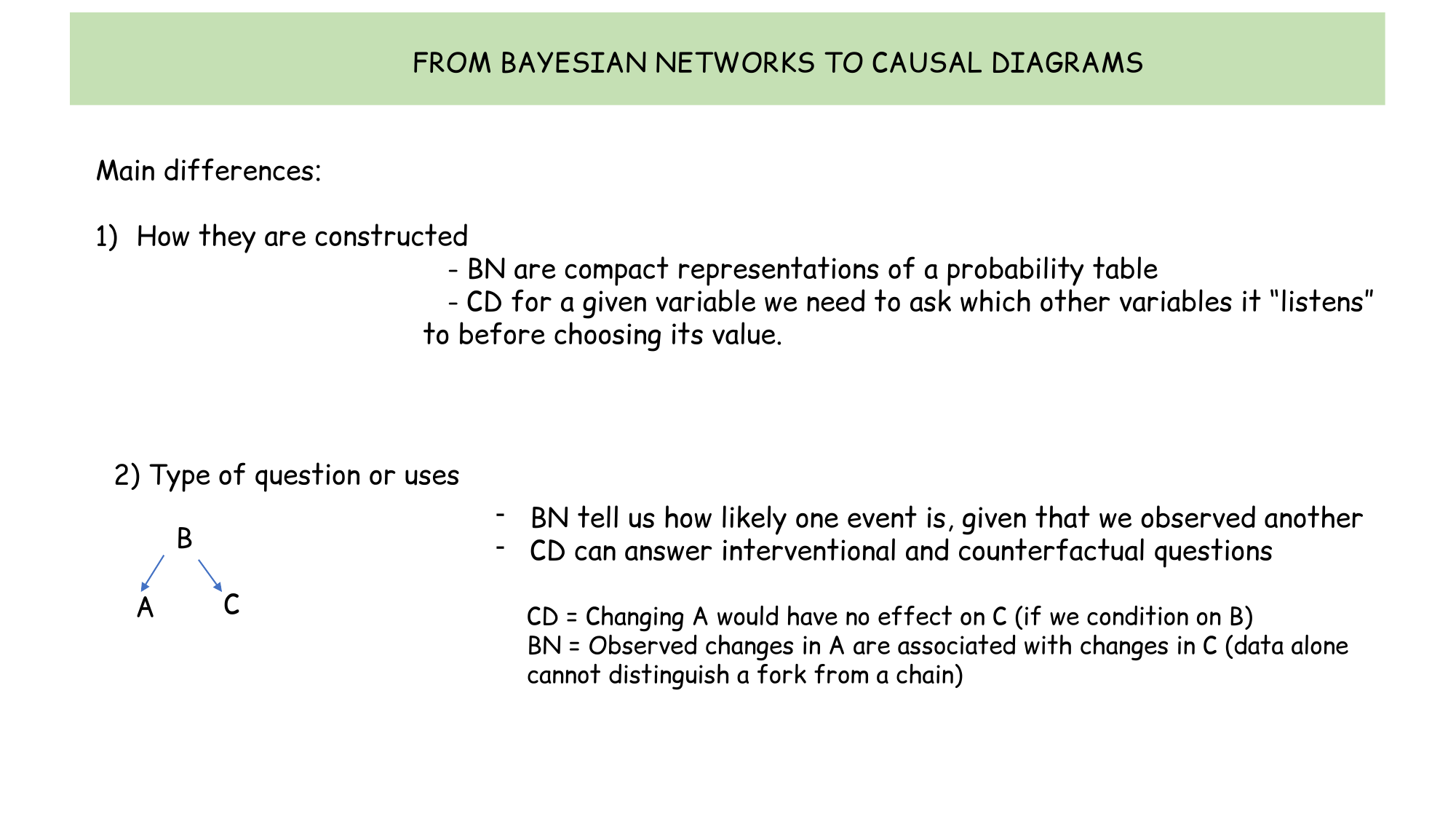

FROM BAYESIAN NETWORKS TO CAUSAL DIAGRAMS
Main differences:

How they are constructed
   - BN are compact representations of a probability table
   - CD for a given variable we need to ask which other variables it “listens” to before choosing its value.
2) Type of question or uses
BN tell us how likely one event is, given that we observed another
CD can answer interventional and counterfactual questions
B
C
A
CD = Changing A would have no effect on C (if we condition on B)
BN = Observed changes in A are associated with changes in C (data alone cannot distinguish a fork from a chain)